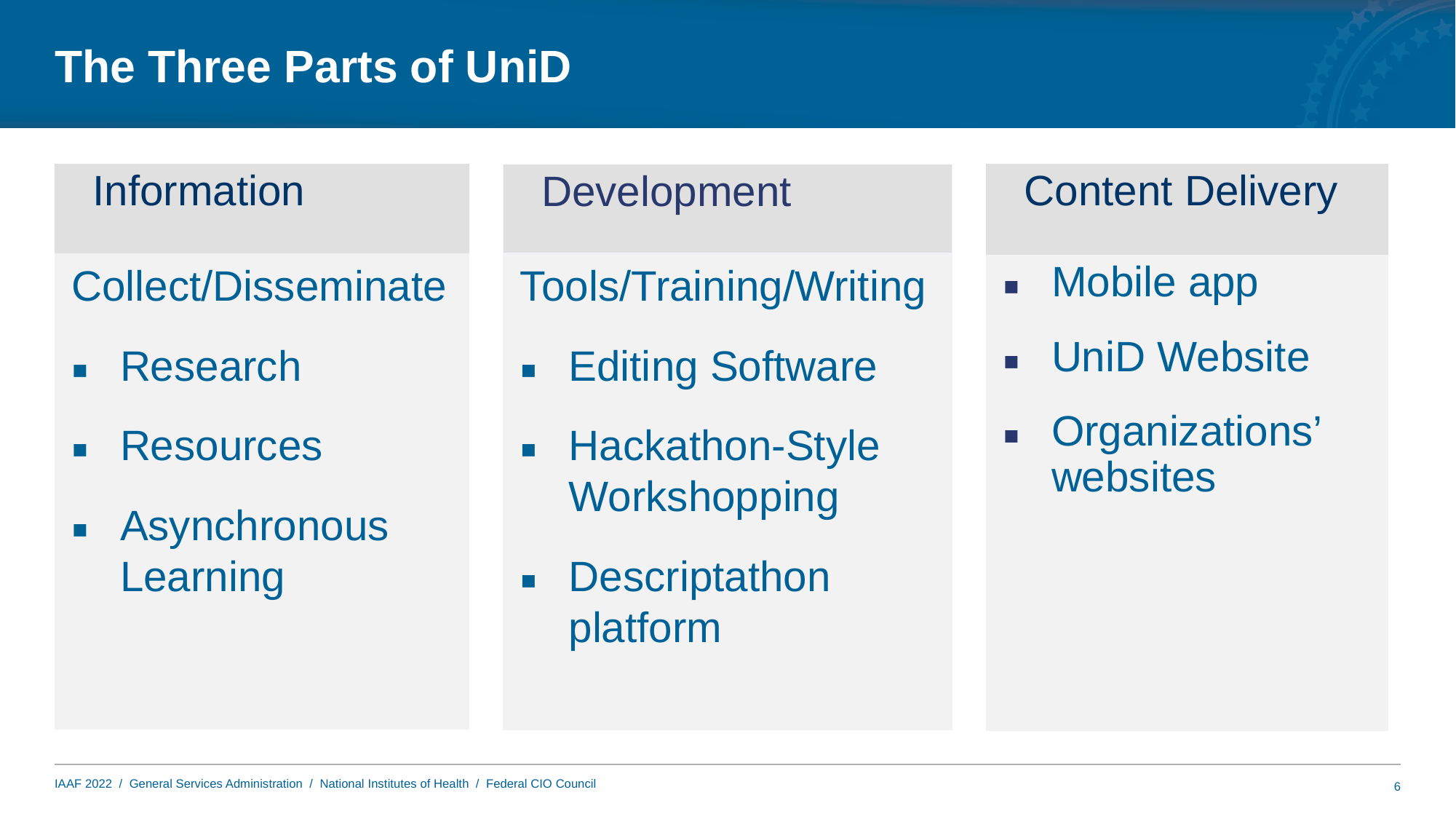

# The Three Parts of UniD
Information
Content Delivery
Development
Tools/Training/Writing
Editing Software
Hackathon-Style Workshopping
Descriptathon platform

Collect/Disseminate
Research
Resources
Asynchronous Learning
Mobile app
UniD Website
Organizations’ websites
6